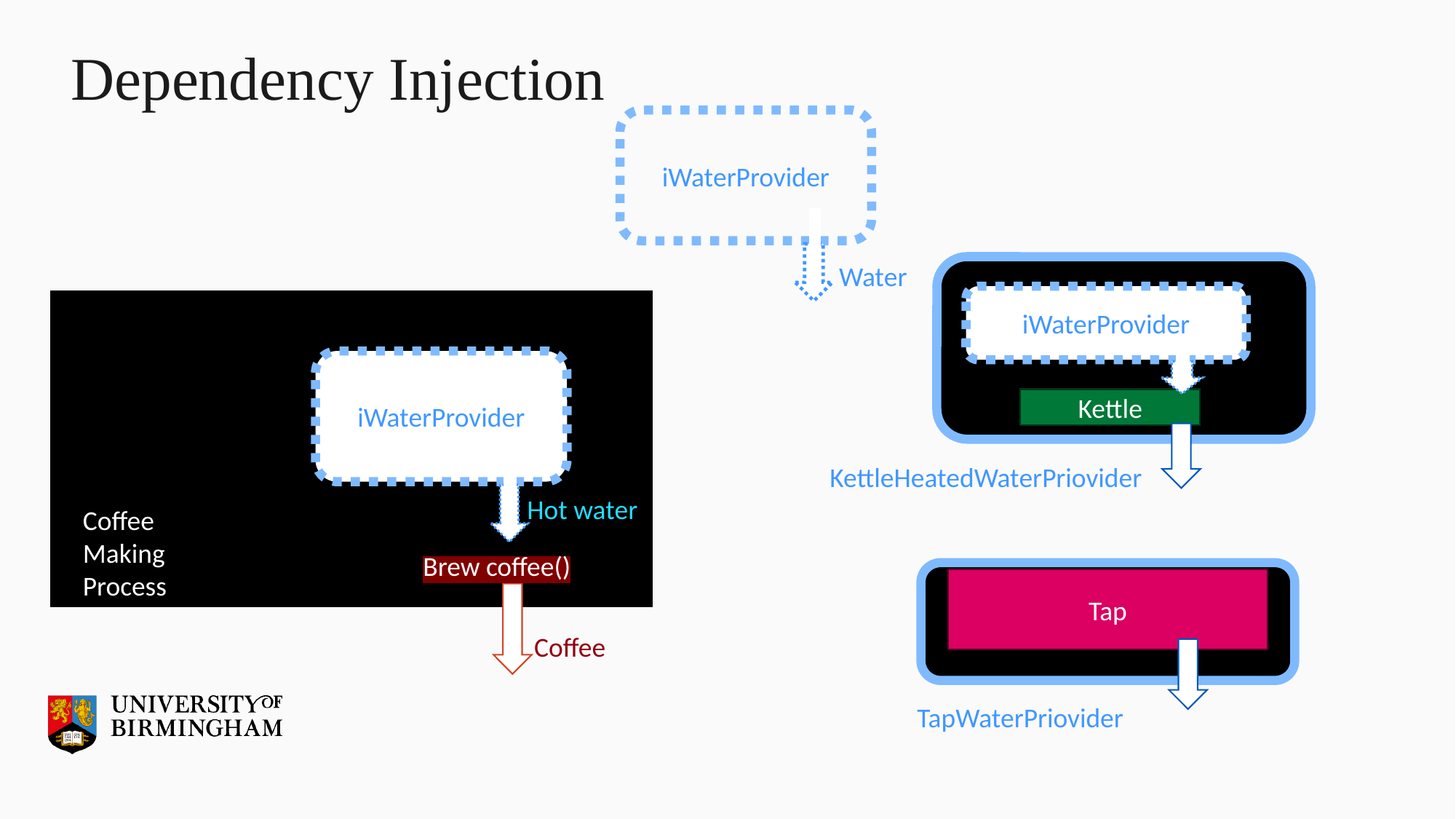

# Dependency Injection
iWaterProvider

Water

Kettle

iWaterProvider

Hot water
Coffee
Making  Process
Brew coffee()

Coffee
iWaterProvider

KettleHeatedWaterPriovider

Tap

TapWaterPriovider